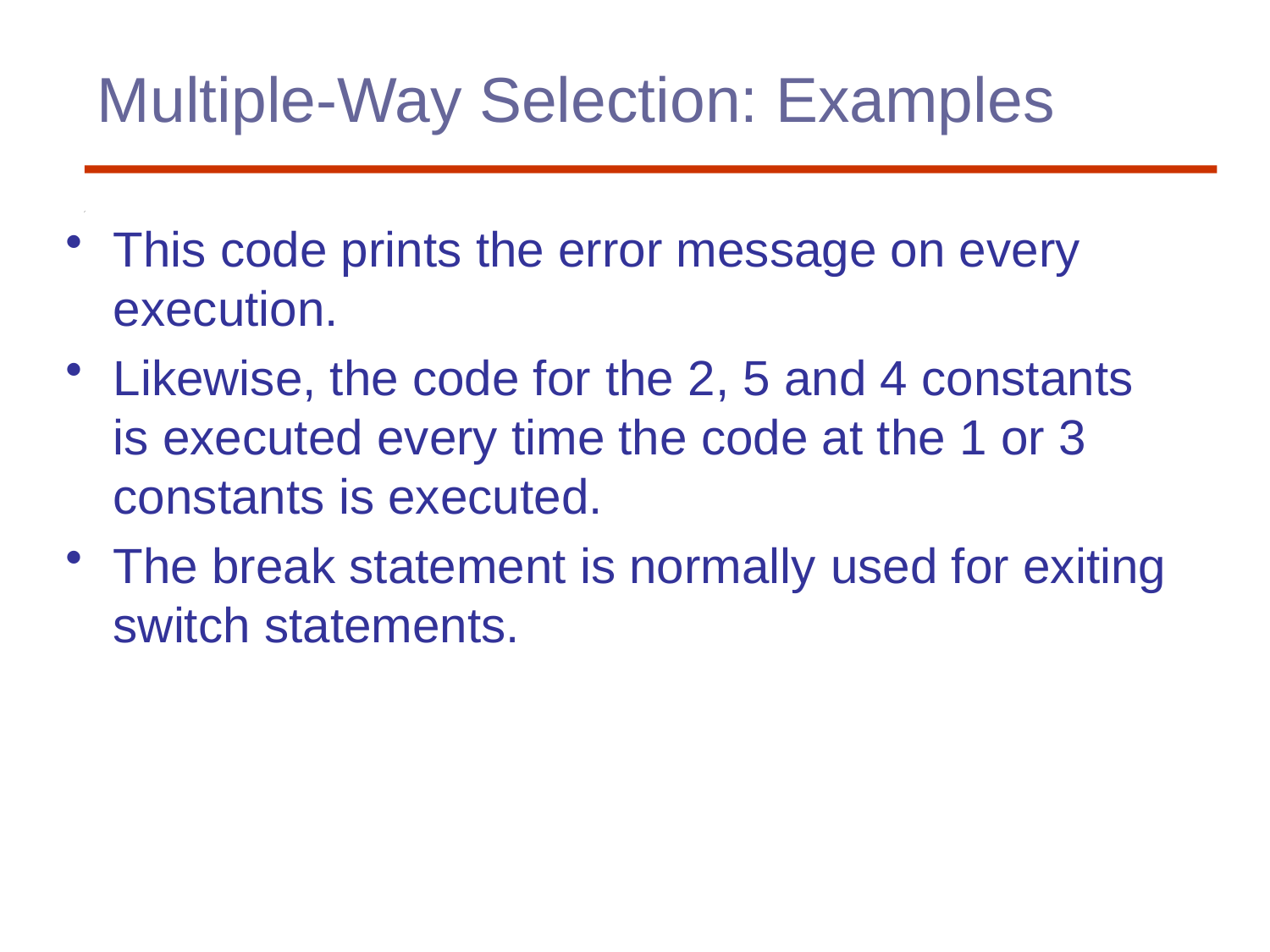

# Multiple-Way Selection: Examples
This code prints the error message on every execution.
Likewise, the code for the 2, 5 and 4 constants is executed every time the code at the 1 or 3 constants is executed.
The break statement is normally used for exiting switch statements.